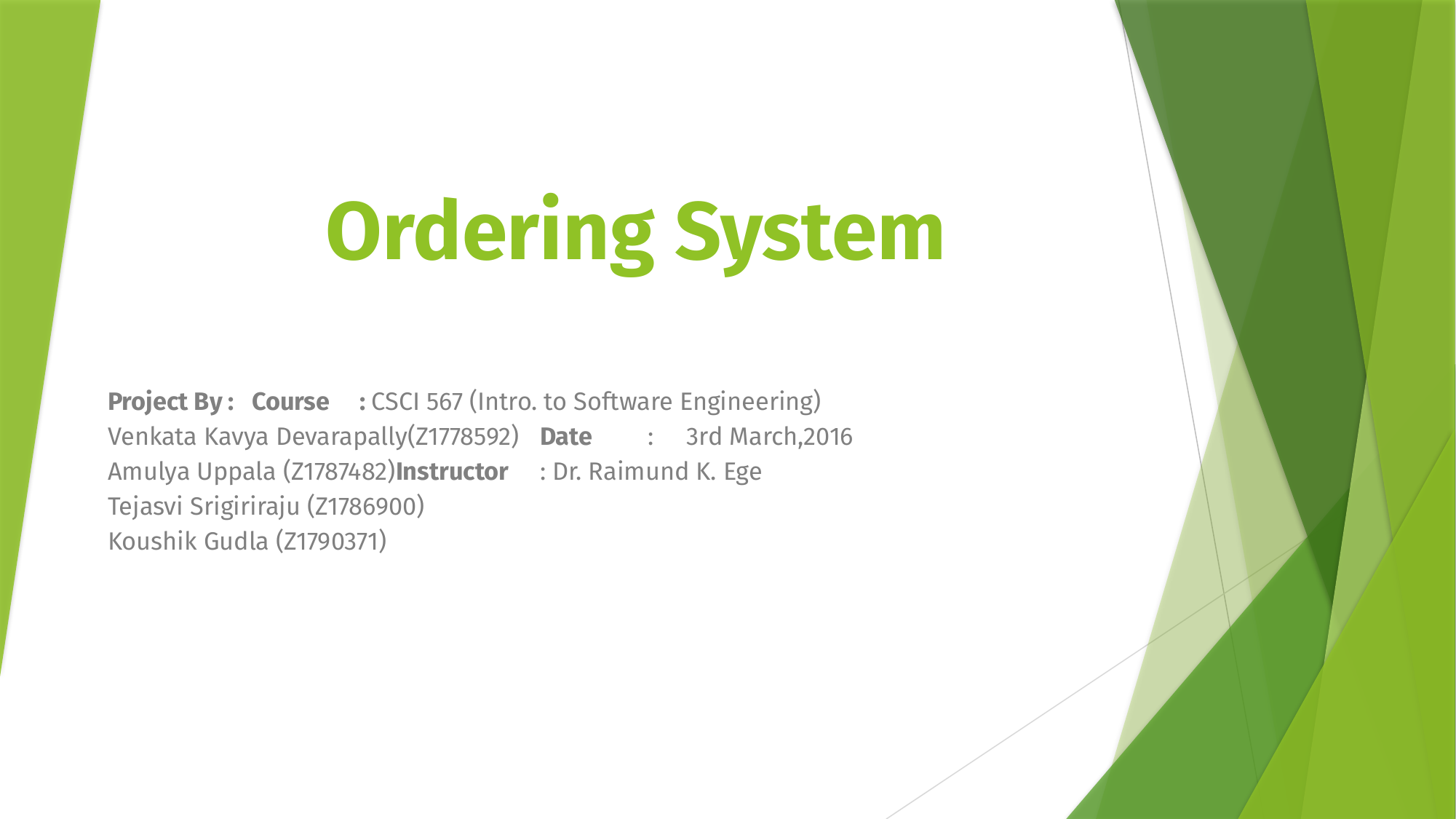

# Ordering System
Project By : 								Course 	: CSCI 567 (Intro. to Software Engineering)
Venkata Kavya Devarapally(Z1778592)				Date 	 	:     3rd March,2016
Amulya Uppala (Z1787482)						Instructor	: Dr. Raimund K. Ege
Tejasvi Srigiriraju (Z1786900)
Koushik Gudla (Z1790371)